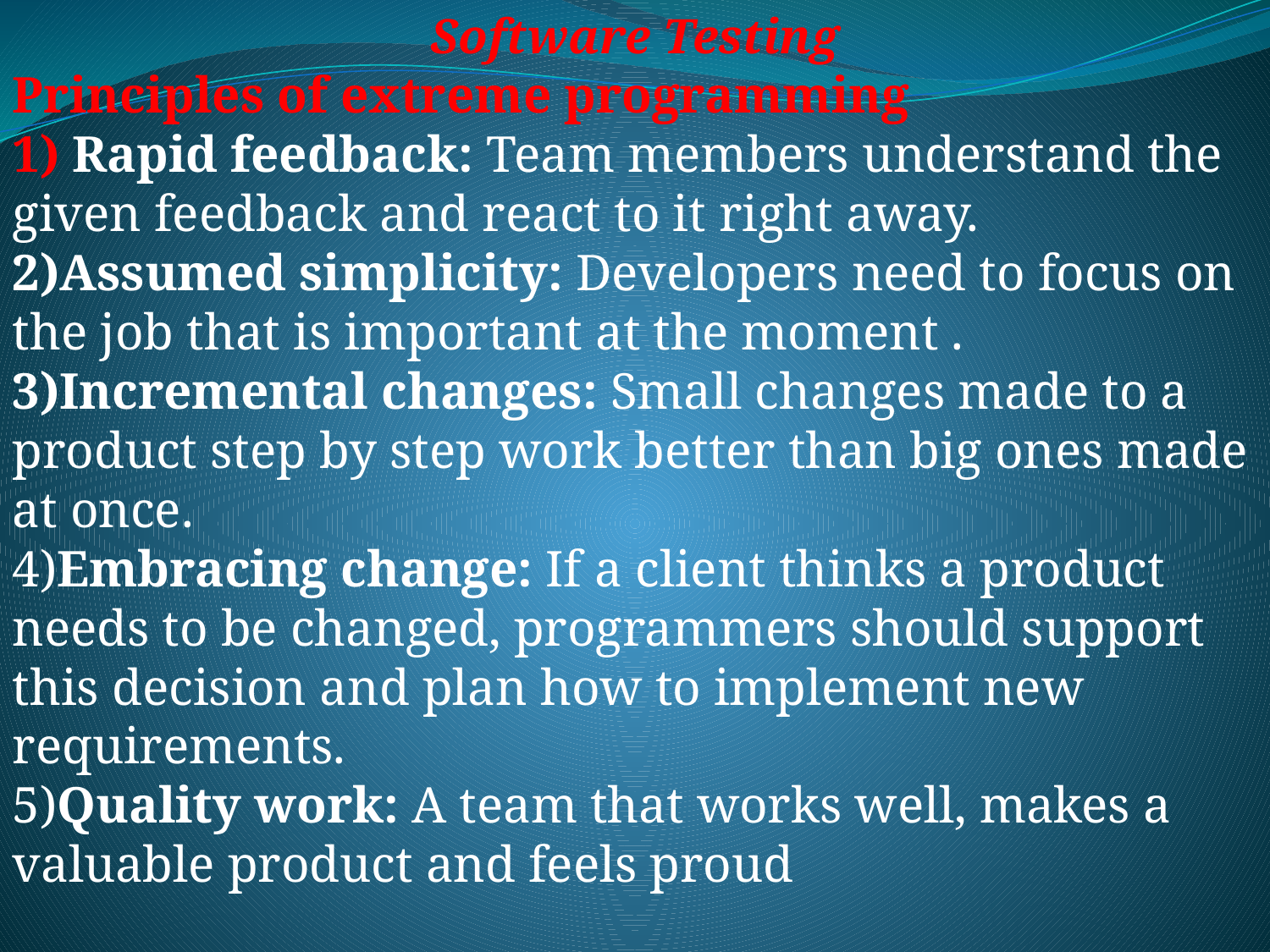

Software Testing
Principles of extreme programming
1) Rapid feedback: Team members understand the given feedback and react to it right away.
2)Assumed simplicity: Developers need to focus on the job that is important at the moment .
3)Incremental changes: Small changes made to a product step by step work better than big ones made at once.
4)Embracing change: If a client thinks a product needs to be changed, programmers should support this decision and plan how to implement new requirements.
5)Quality work: A team that works well, makes a valuable product and feels proud